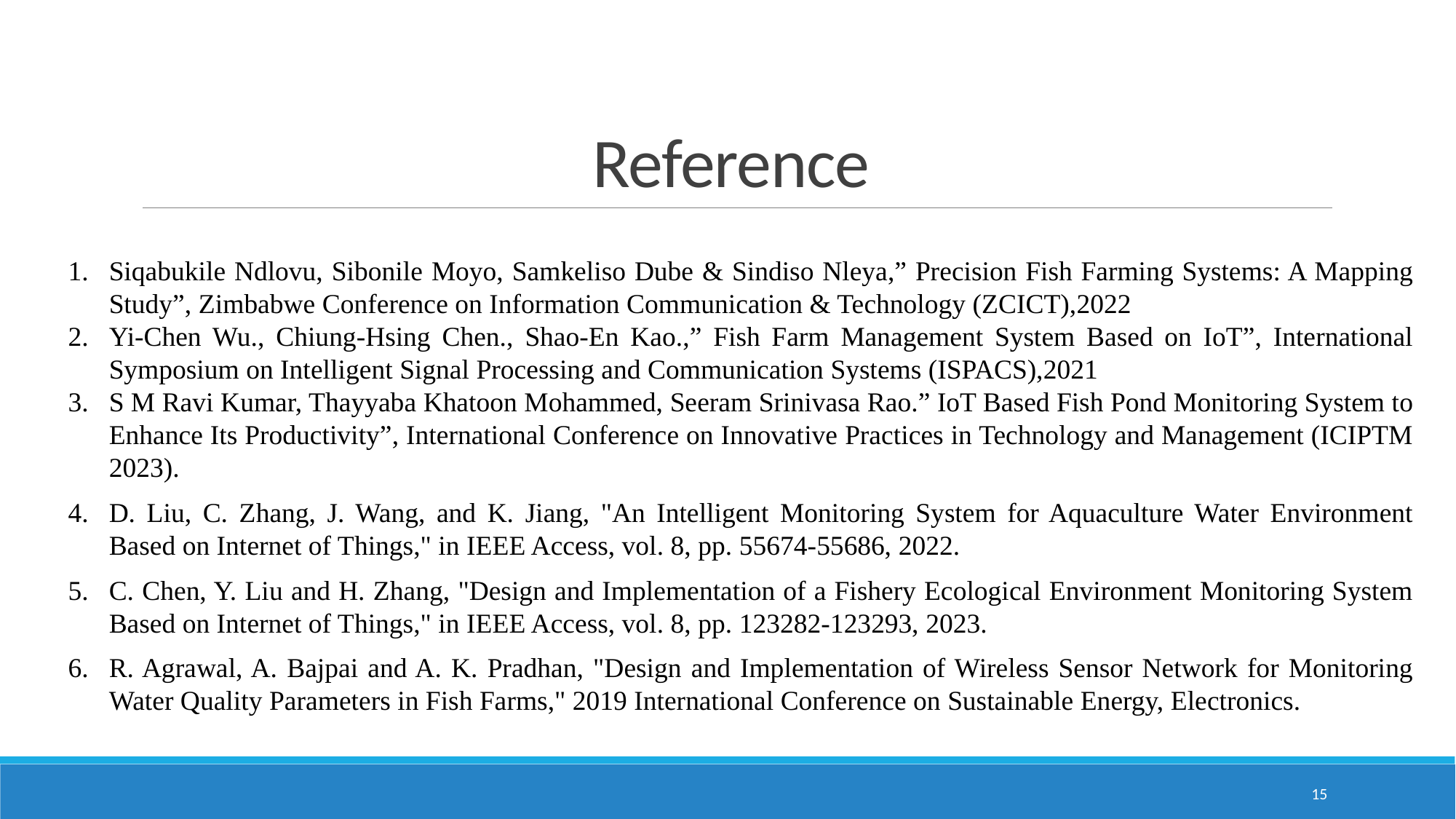

# Reference
Siqabukile Ndlovu, Sibonile Moyo, Samkeliso Dube & Sindiso Nleya,” Precision Fish Farming Systems: A Mapping Study”, Zimbabwe Conference on Information Communication & Technology (ZCICT),2022
Yi-Chen Wu., Chiung-Hsing Chen., Shao-En Kao.,” Fish Farm Management System Based on IoT”, International Symposium on Intelligent Signal Processing and Communication Systems (ISPACS),2021
S M Ravi Kumar, Thayyaba Khatoon Mohammed, Seeram Srinivasa Rao.” IoT Based Fish Pond Monitoring System to Enhance Its Productivity”, International Conference on Innovative Practices in Technology and Management (ICIPTM 2023).
D. Liu, C. Zhang, J. Wang, and K. Jiang, "An Intelligent Monitoring System for Aquaculture Water Environment Based on Internet of Things," in IEEE Access, vol. 8, pp. 55674-55686, 2022.
C. Chen, Y. Liu and H. Zhang, "Design and Implementation of a Fishery Ecological Environment Monitoring System Based on Internet of Things," in IEEE Access, vol. 8, pp. 123282-123293, 2023.
R. Agrawal, A. Bajpai and A. K. Pradhan, "Design and Implementation of Wireless Sensor Network for Monitoring Water Quality Parameters in Fish Farms," 2019 International Conference on Sustainable Energy, Electronics.

15